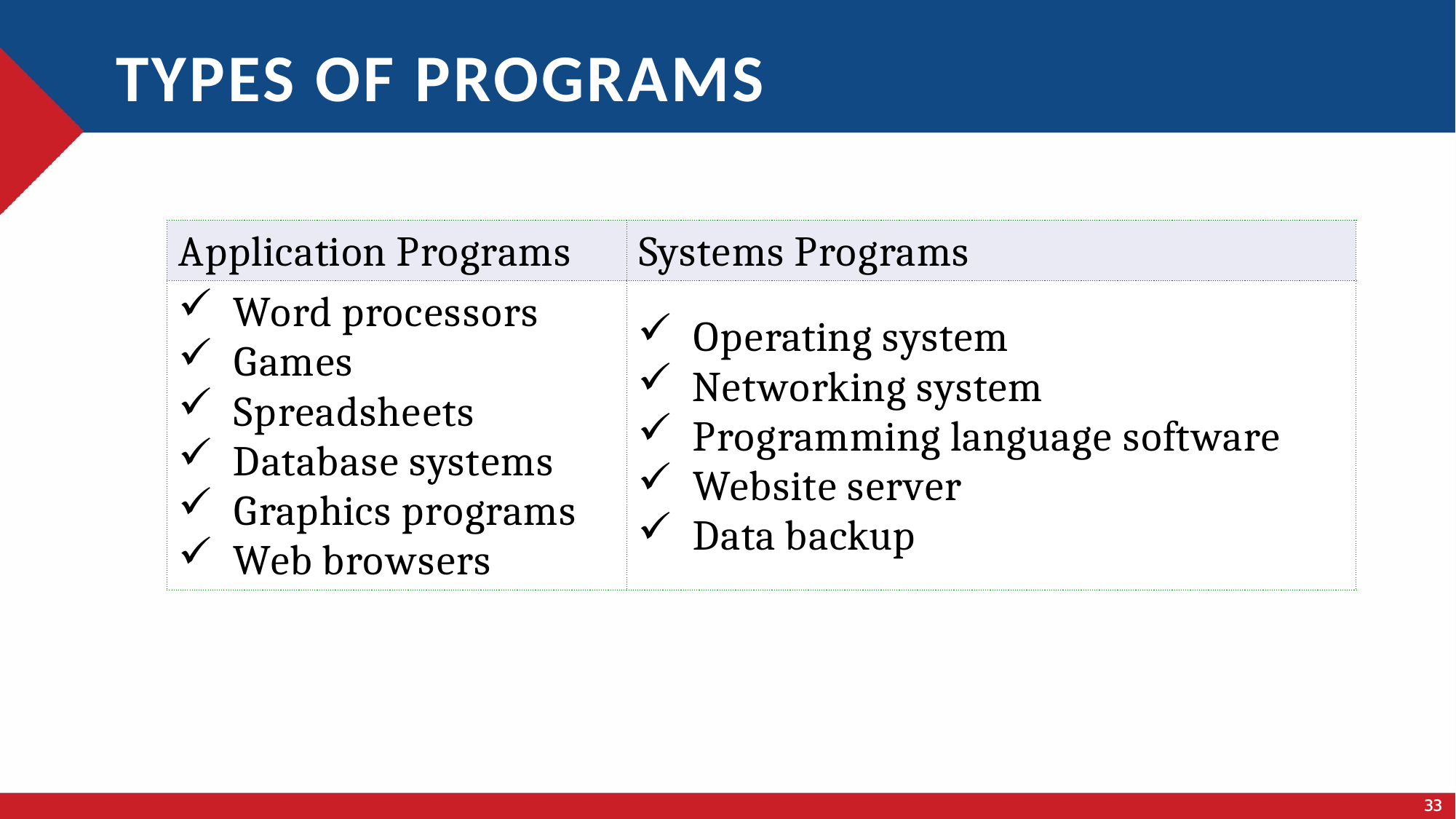

# Types of programs
| Application Programs | Systems Programs |
| --- | --- |
| Word processors Games Spreadsheets Database systems Graphics programs Web browsers | Operating system Networking system Programming language software Website server Data backup |
33